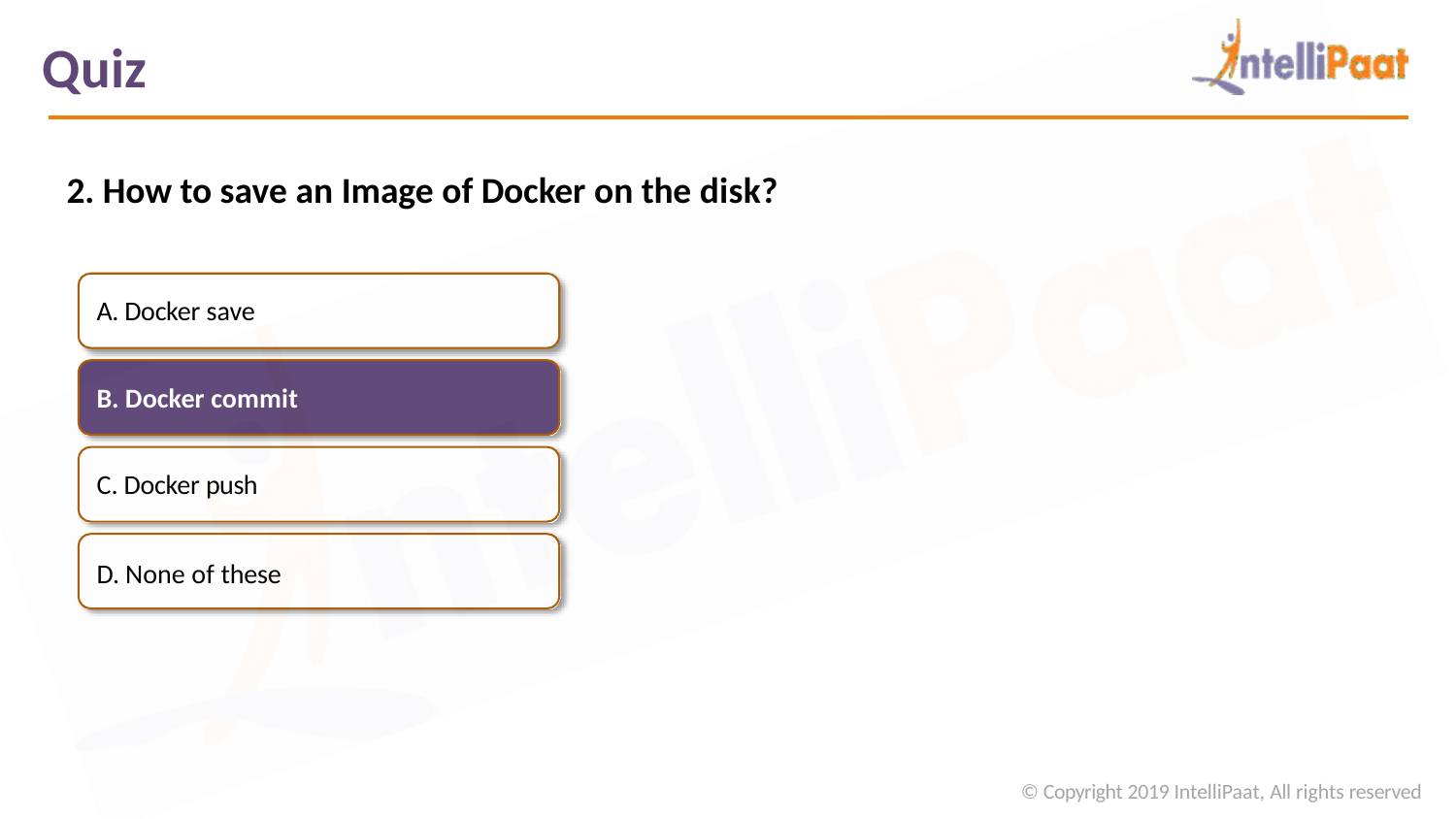

# Quiz
2. How to save an Image of Docker on the disk?

A. Docker save

B. Docker commit

Docker push

None of these

© Copyright 2019 IntelliPaat, All rights reserved